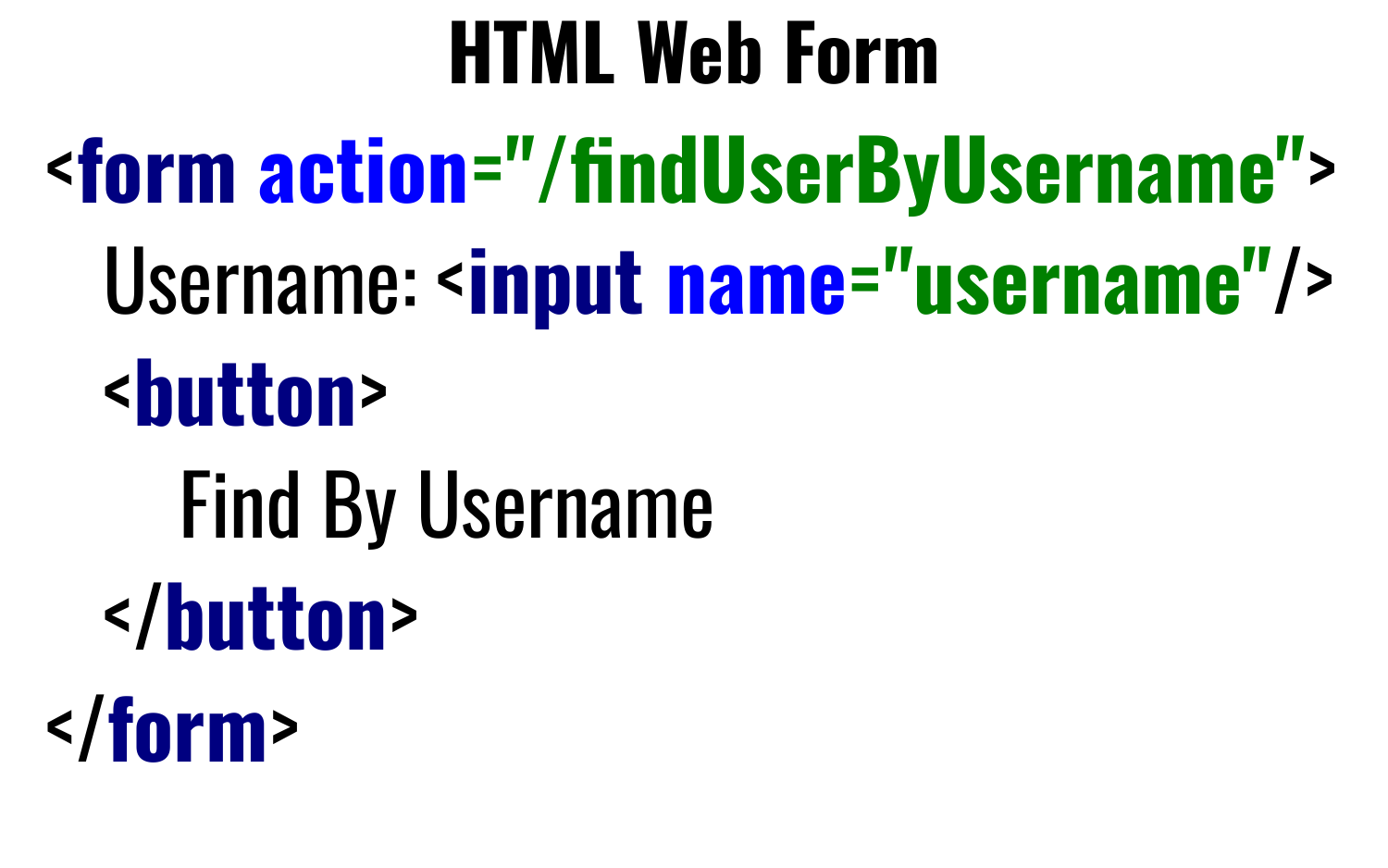

# HTML Web Form
<form action="/findUserByUsername">
   Username: <input name="username"/>
   <button>
       Find By Username
   </button>
</form>